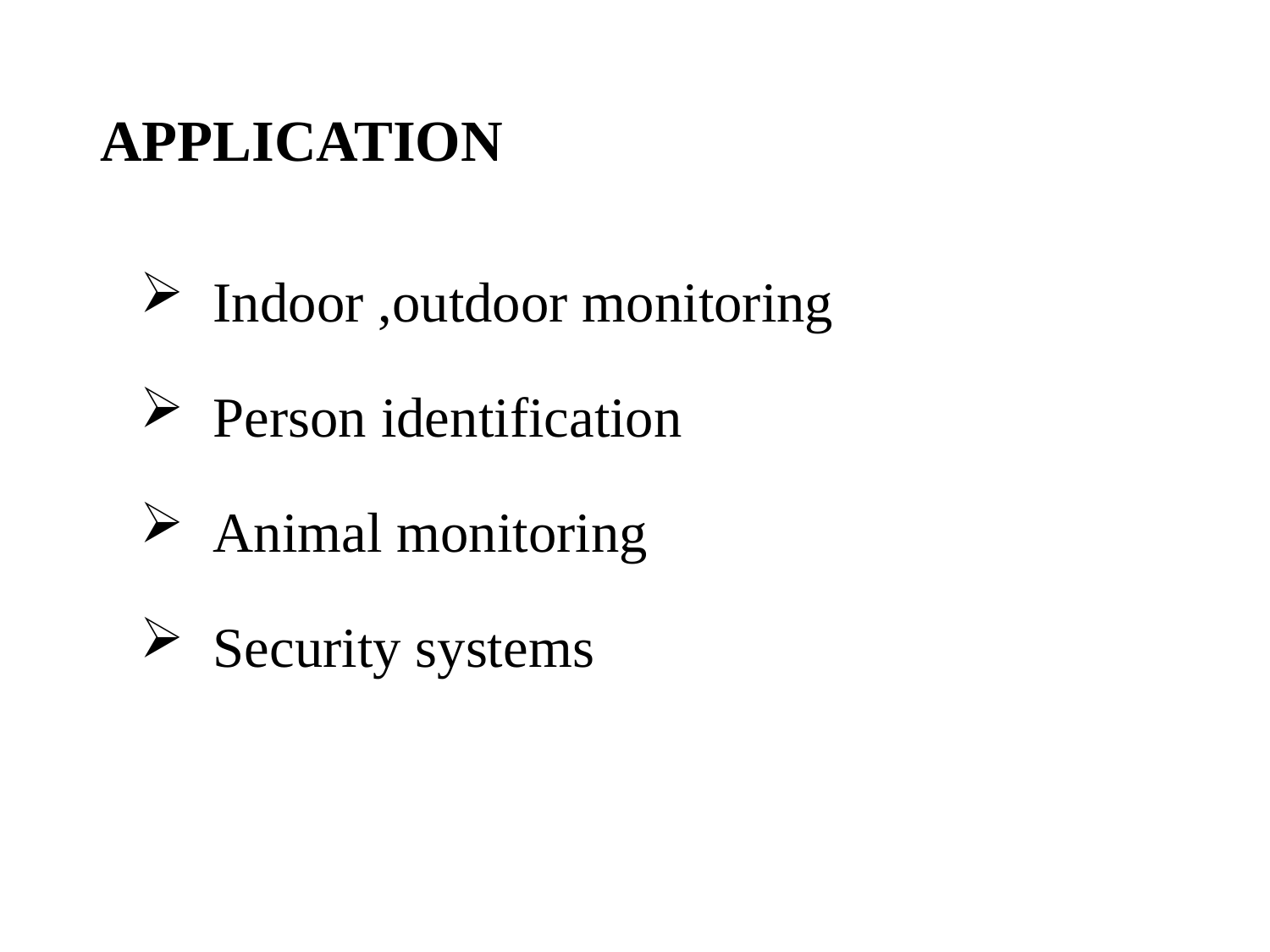

# APPLICATION
  Indoor ,outdoor monitoring
  Person identification
  Animal monitoring
  Security systems